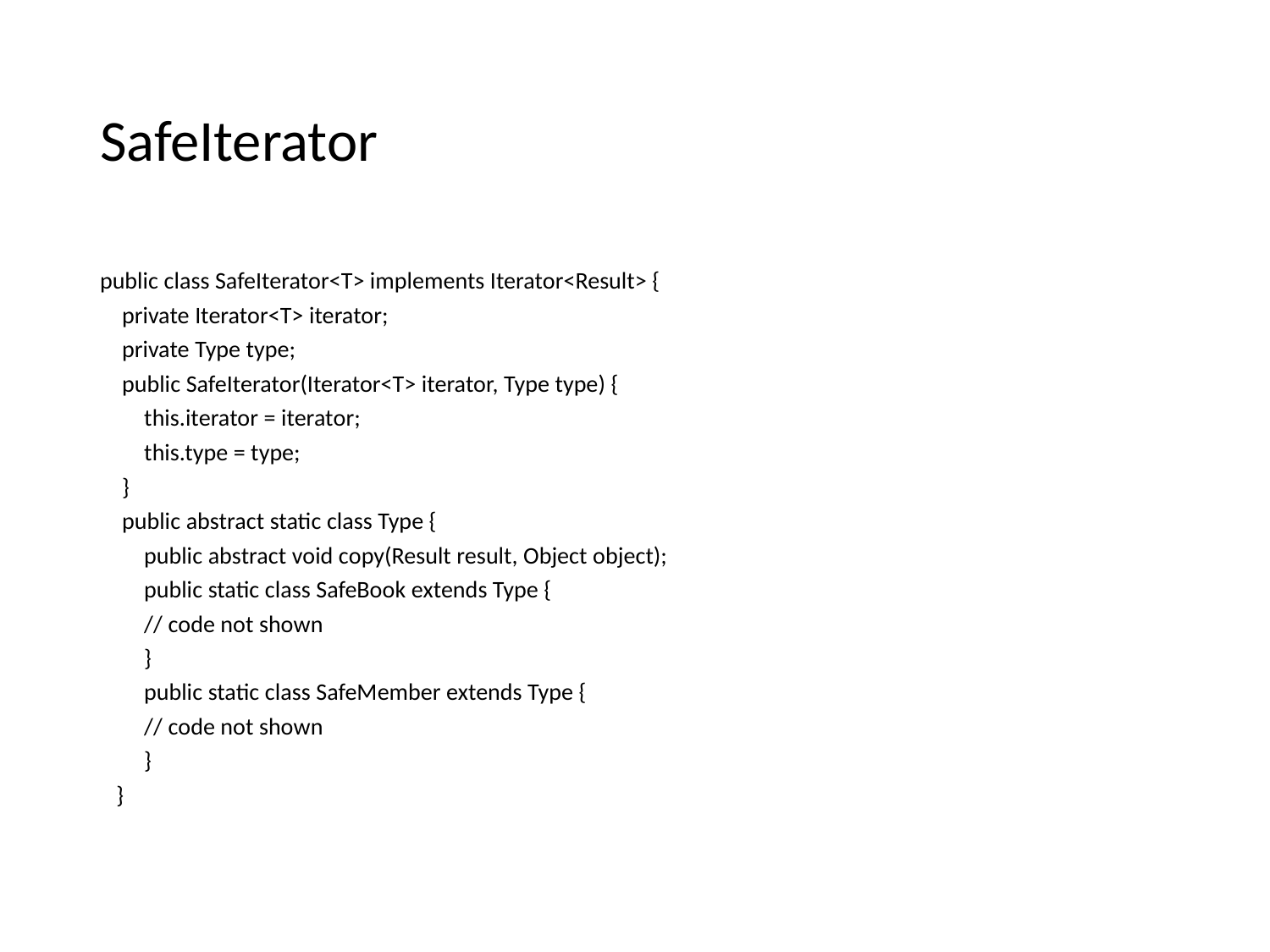

# SafeIterator
public class SafeIterator<T> implements Iterator<Result> {
    private Iterator<T> iterator;
    private Type type;
    public SafeIterator(Iterator<T> iterator, Type type) {
        this.iterator = iterator;
        this.type = type;
    }
    public abstract static class Type {
        public abstract void copy(Result result, Object object);
        public static class SafeBook extends Type {
        // code not shown
        }
        public static class SafeMember extends Type {
        // code not shown
        }
   }